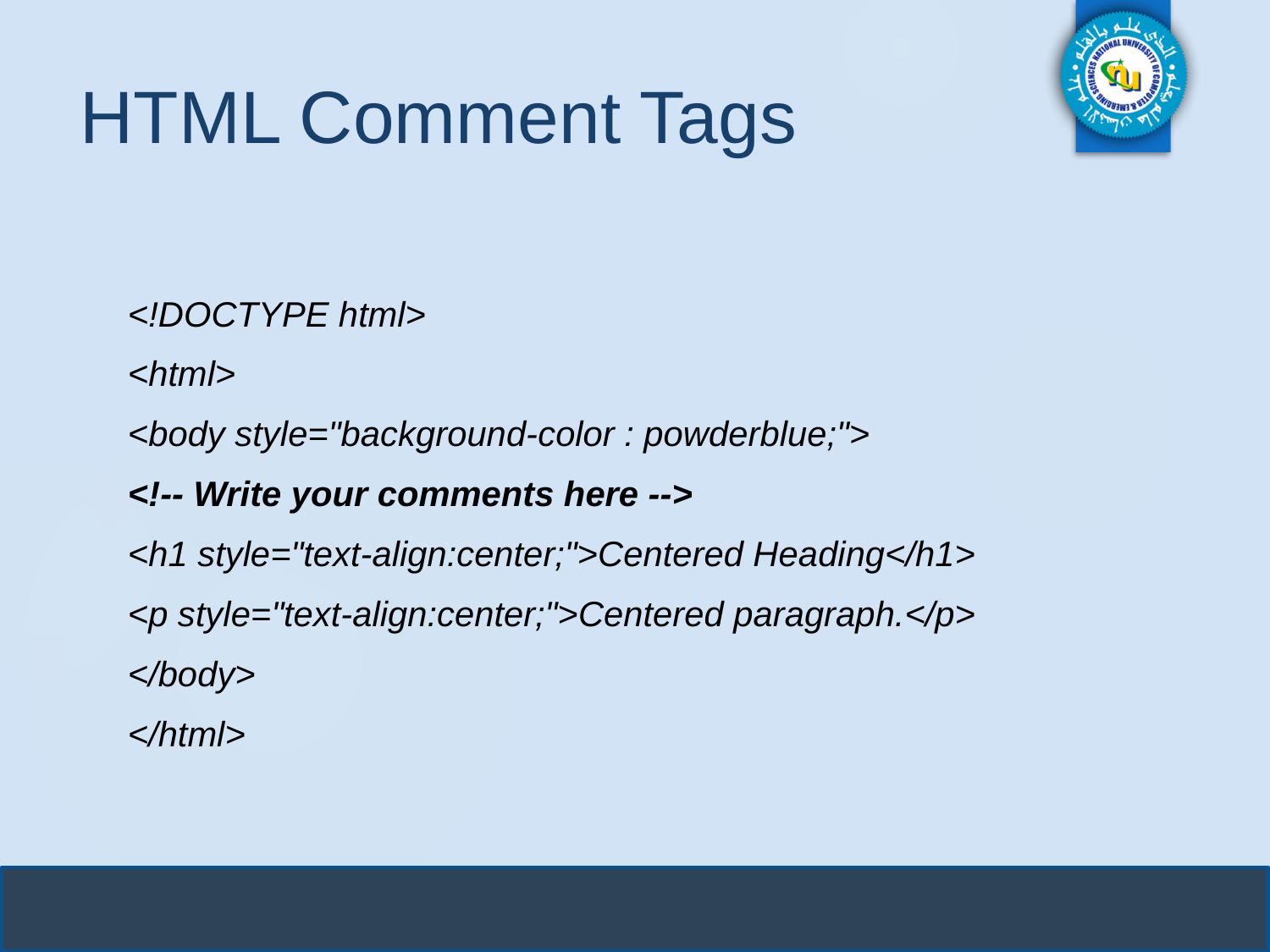

# HTML Comment Tags
<!DOCTYPE html>
<html>
<body style="background-color : powderblue;">
<!-- Write your comments here -->
<h1 style="text-align:center;">Centered Heading</h1>
<p style="text-align:center;">Centered paragraph.</p>
</body>
</html>